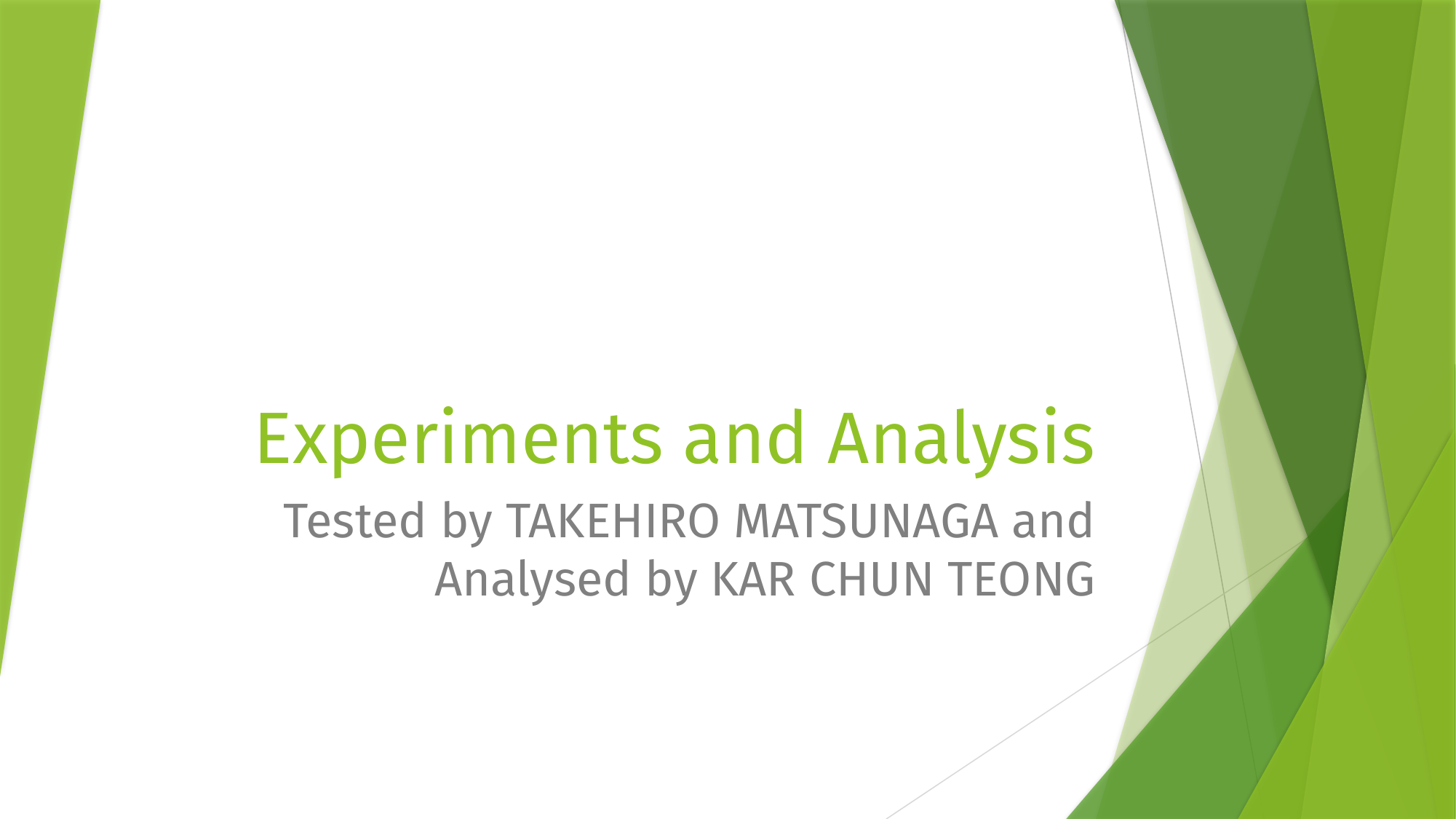

# Experiments and Analysis
Tested by TAKEHIRO MATSUNAGA and Analysed by KAR CHUN TEONG